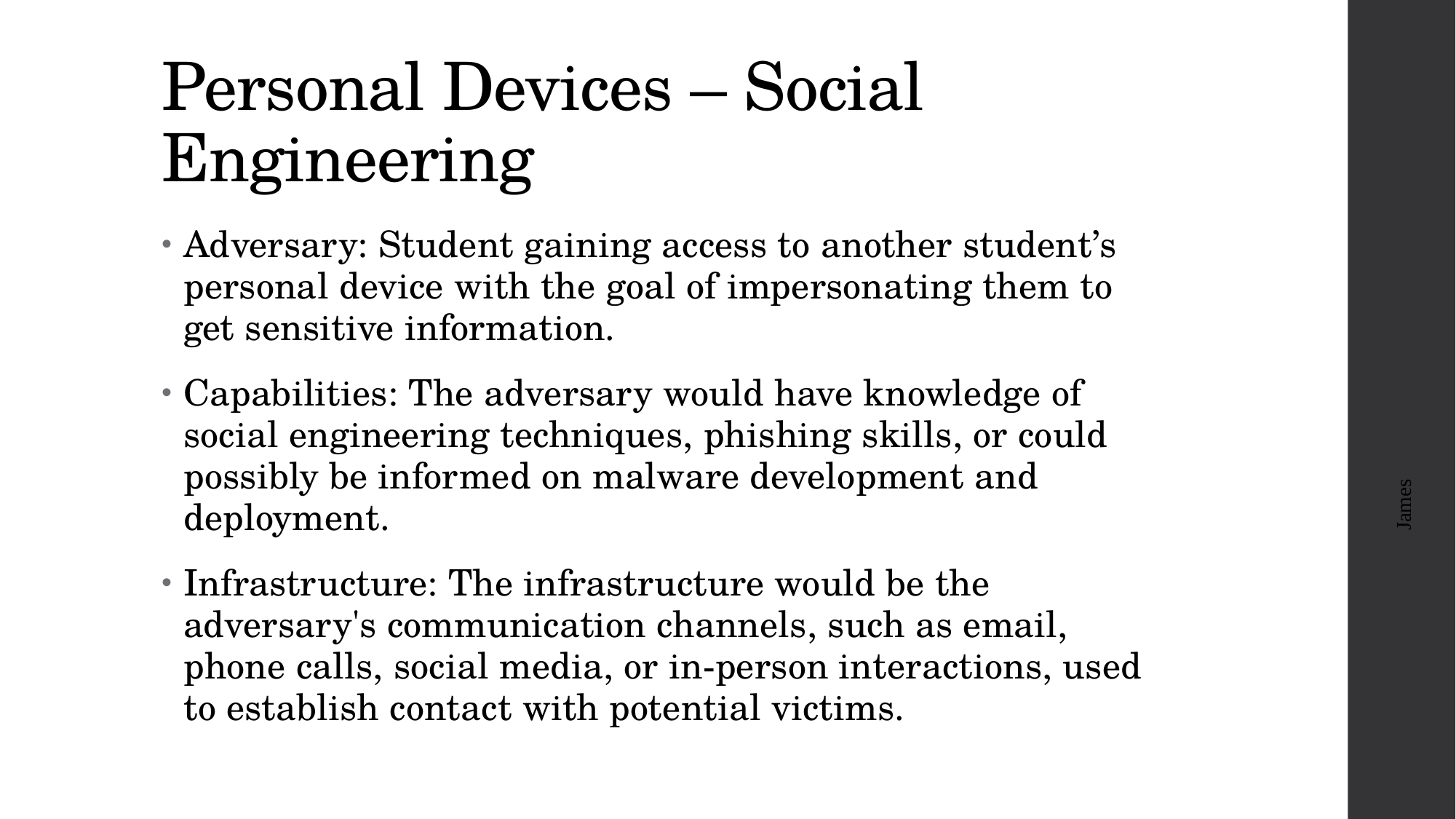

# Personal Devices – Social Engineering
Adversary: Student gaining access to another student’s personal device with the goal of impersonating them to get sensitive information.
Capabilities: The adversary would have knowledge of social engineering techniques, phishing skills, or could possibly be informed on malware development and deployment.
Infrastructure: The infrastructure would be the adversary's communication channels, such as email, phone calls, social media, or in-person interactions, used to establish contact with potential victims.
James